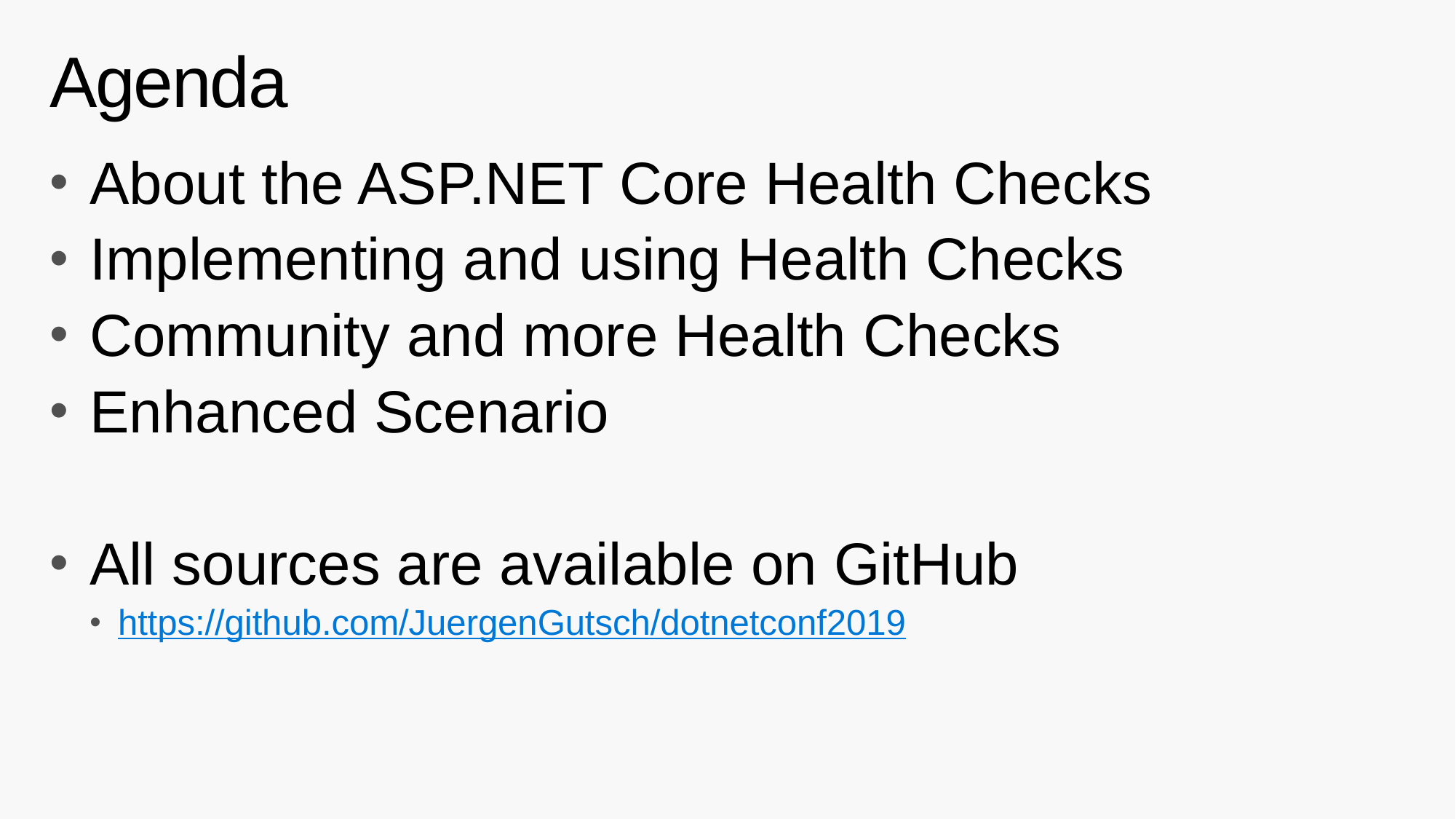

# Agenda
About the ASP.NET Core Health Checks
Implementing and using Health Checks
Community and more Health Checks
Enhanced Scenario

All sources are available on GitHub
https://github.com/JuergenGutsch/dotnetconf2019